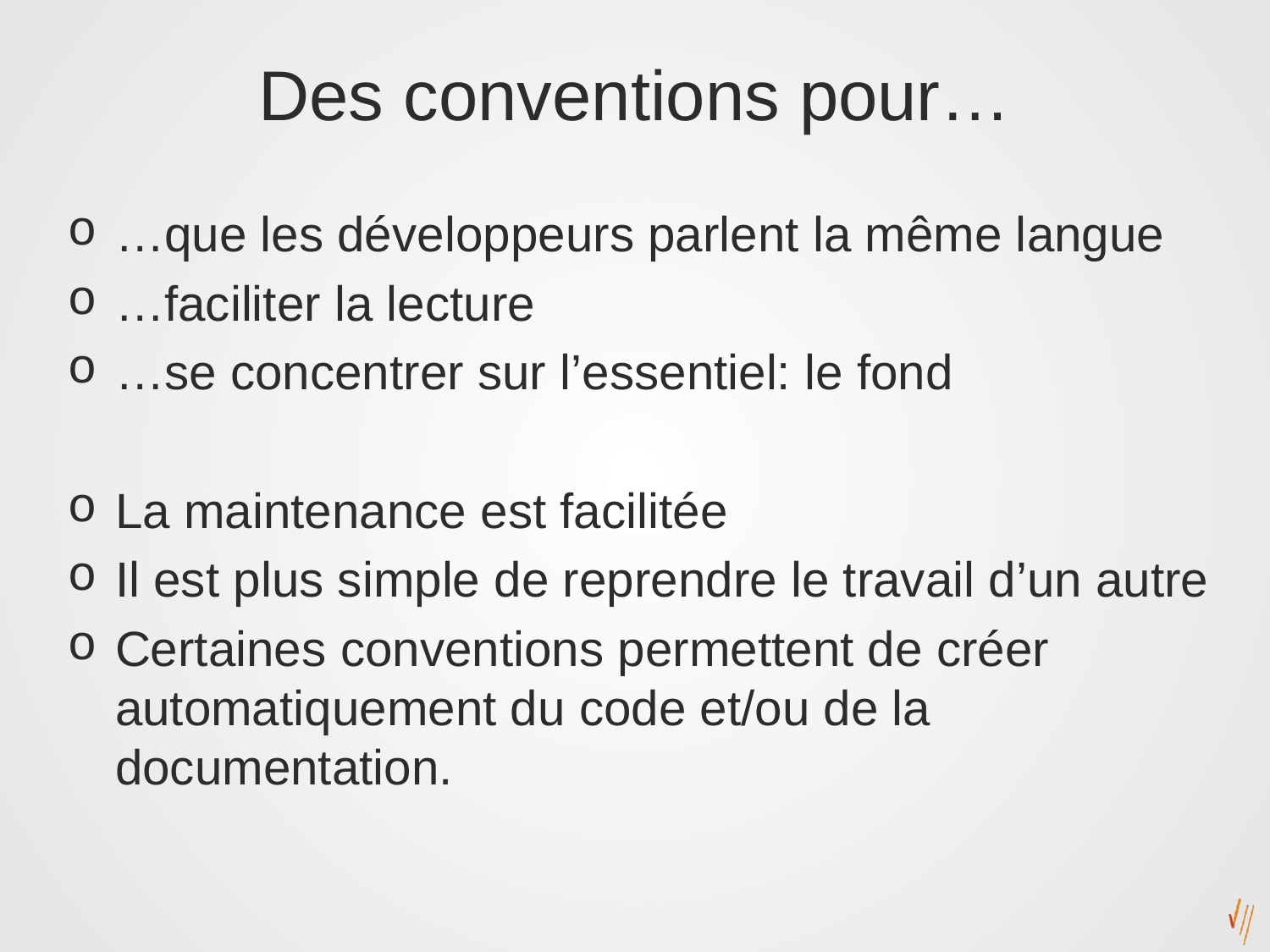

# Des conventions pour…
…que les développeurs parlent la même langue
…faciliter la lecture
…se concentrer sur l’essentiel: le fond

La maintenance est facilitée
Il est plus simple de reprendre le travail d’un autre
Certaines conventions permettent de créer automatiquement du code et/ou de la documentation.